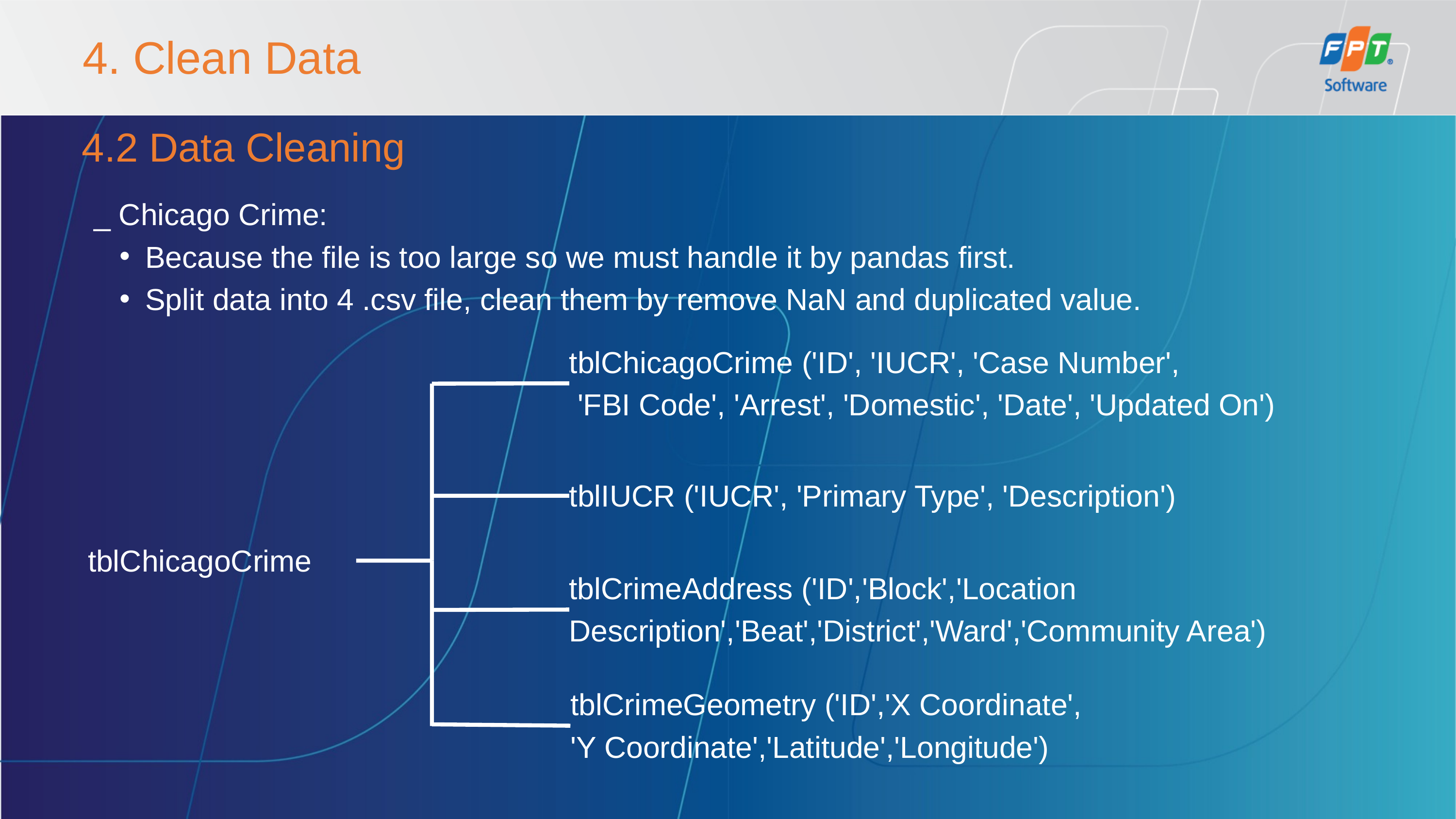

4. Clean Data
4.2 Data Cleaning

_ Chicago Crime:
Because the file is too large so we must handle it by pandas first.
Split data into 4 .csv file, clean them by remove NaN and duplicated value.

tblChicagoCrime ('ID', 'IUCR', 'Case Number',
 'FBI Code', 'Arrest', 'Domestic', 'Date', 'Updated On')

tblIUCR ('IUCR', 'Primary Type', 'Description')

tblChicagoCrime

tblCrimeAddress ('ID','Block','Location Description','Beat','District','Ward','Community Area')

tblCrimeGeometry ('ID','X Coordinate',
'Y Coordinate','Latitude','Longitude')